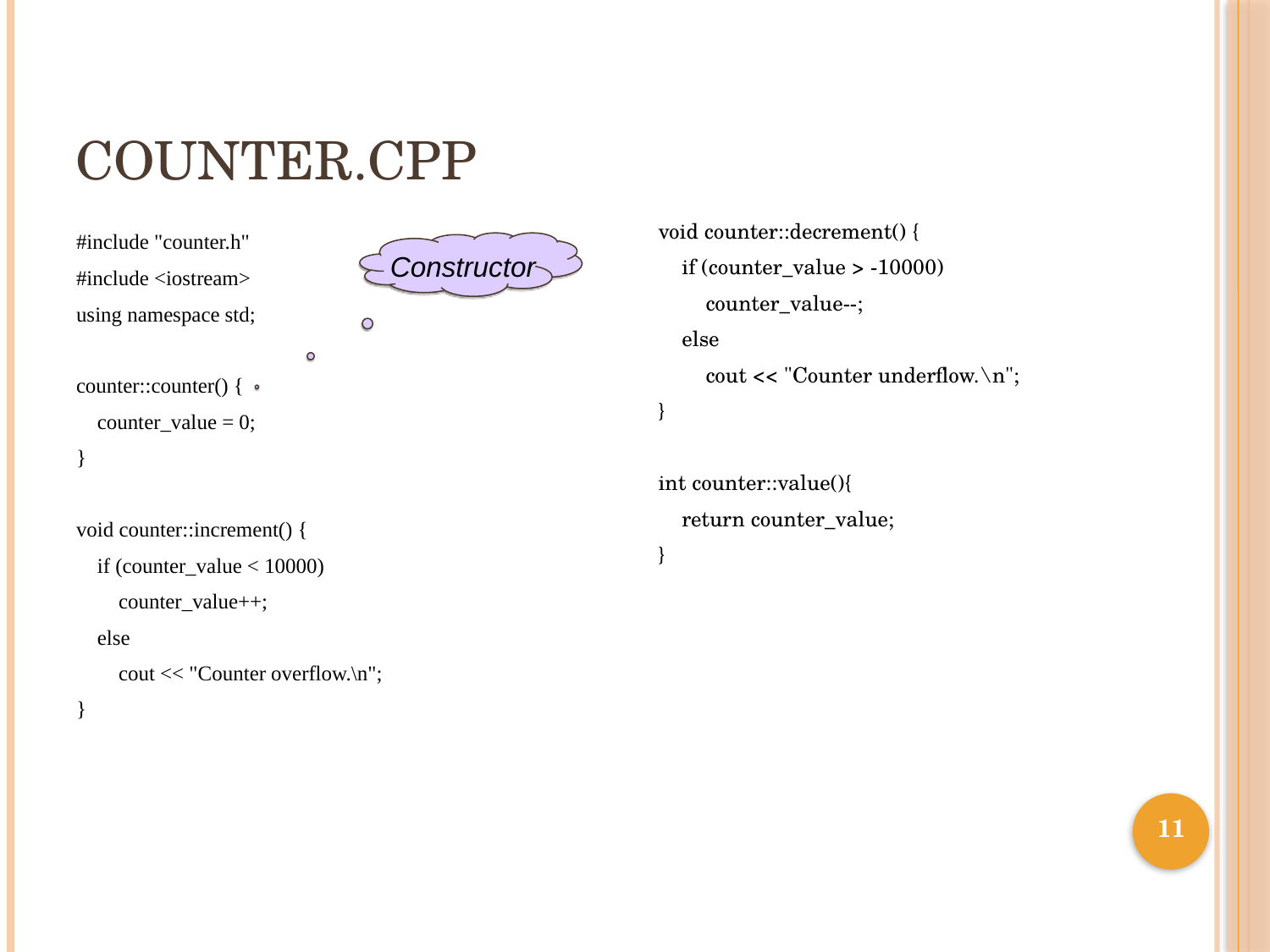

# Counter.cpp
void counter::decrement() {
    if (counter_value > -10000)
        counter_value--;
    else
        cout << "Counter underflow.\n";
}

int counter::value(){
    return counter_value;
}

#include "counter.h"
#include <iostream>
using namespace std;

counter::counter() {
    counter_value = 0;
}

void counter::increment() {
    if (counter_value < 10000)
        counter_value++;
    else
        cout << "Counter overflow.\n";
}
Constructor
11